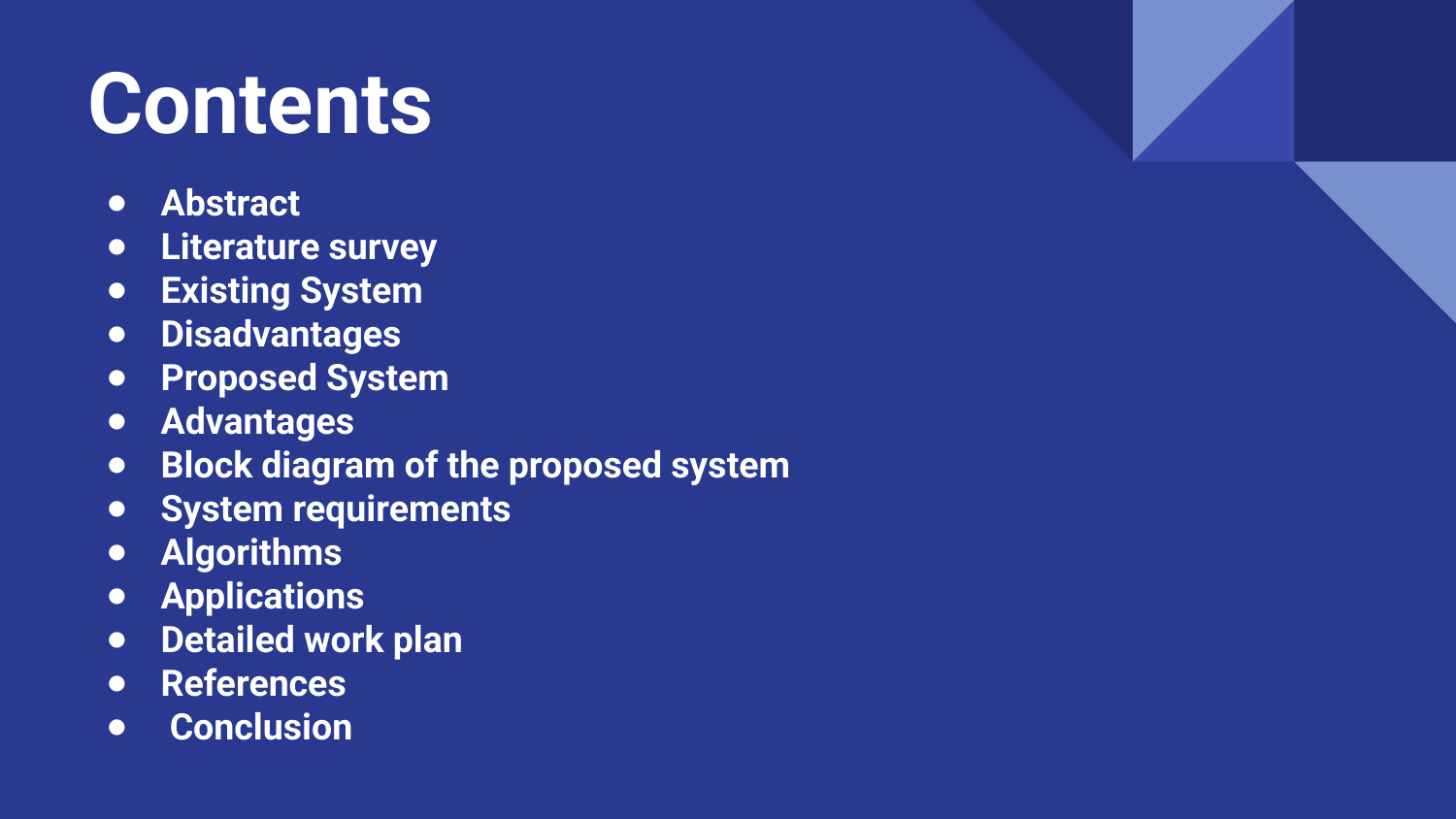

# Contents
Abstract
Literature survey
Existing System
Disadvantages
Proposed System
Advantages
Block diagram of the proposed system
System requirements
Algorithms
Applications
Detailed work plan
References
 Conclusion